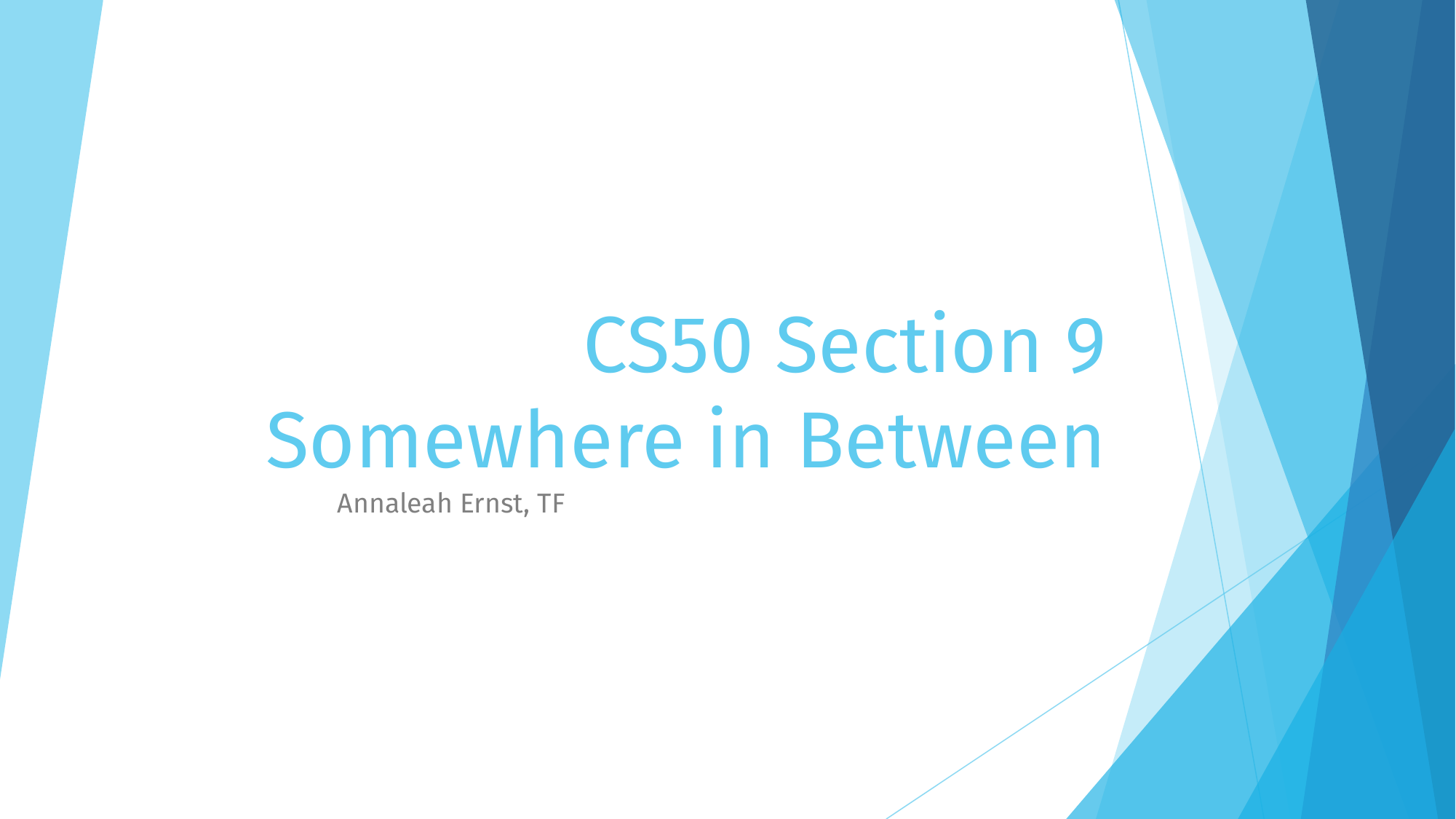

# CS50 Section 9 Somewhere in Between
Annaleah Ernst, TF